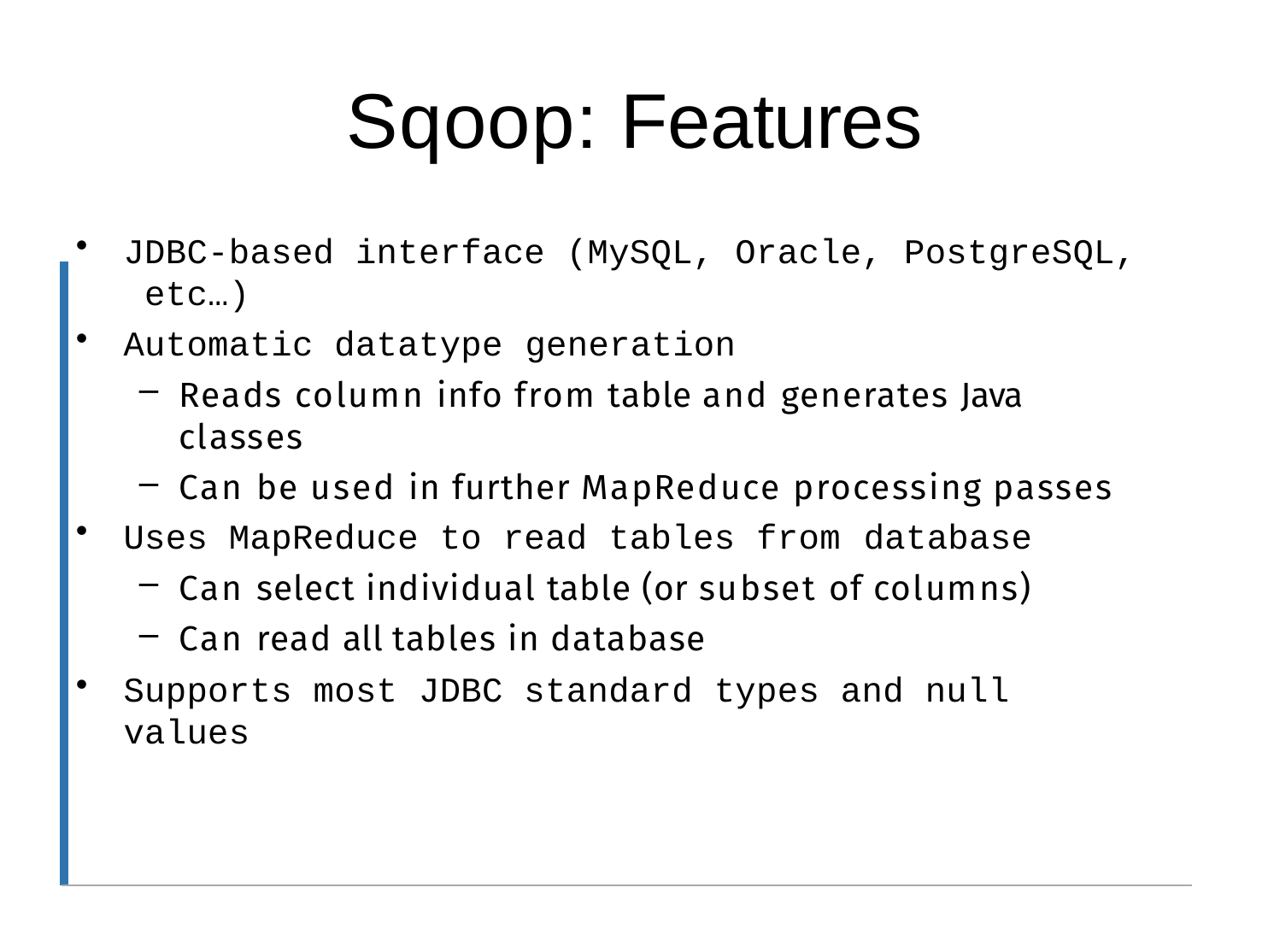

# Sqoop: Features
JDBC-based interface (MySQL, Oracle, PostgreSQL,  etc…)
Automatic datatype generation
Reads column info from table and generates Java classes
Can be used in further MapReduce processing passes
Uses MapReduce to read tables from database
Can select individual table (or subset of columns)
Can read all tables in database
Supports most JDBC standard types and null values